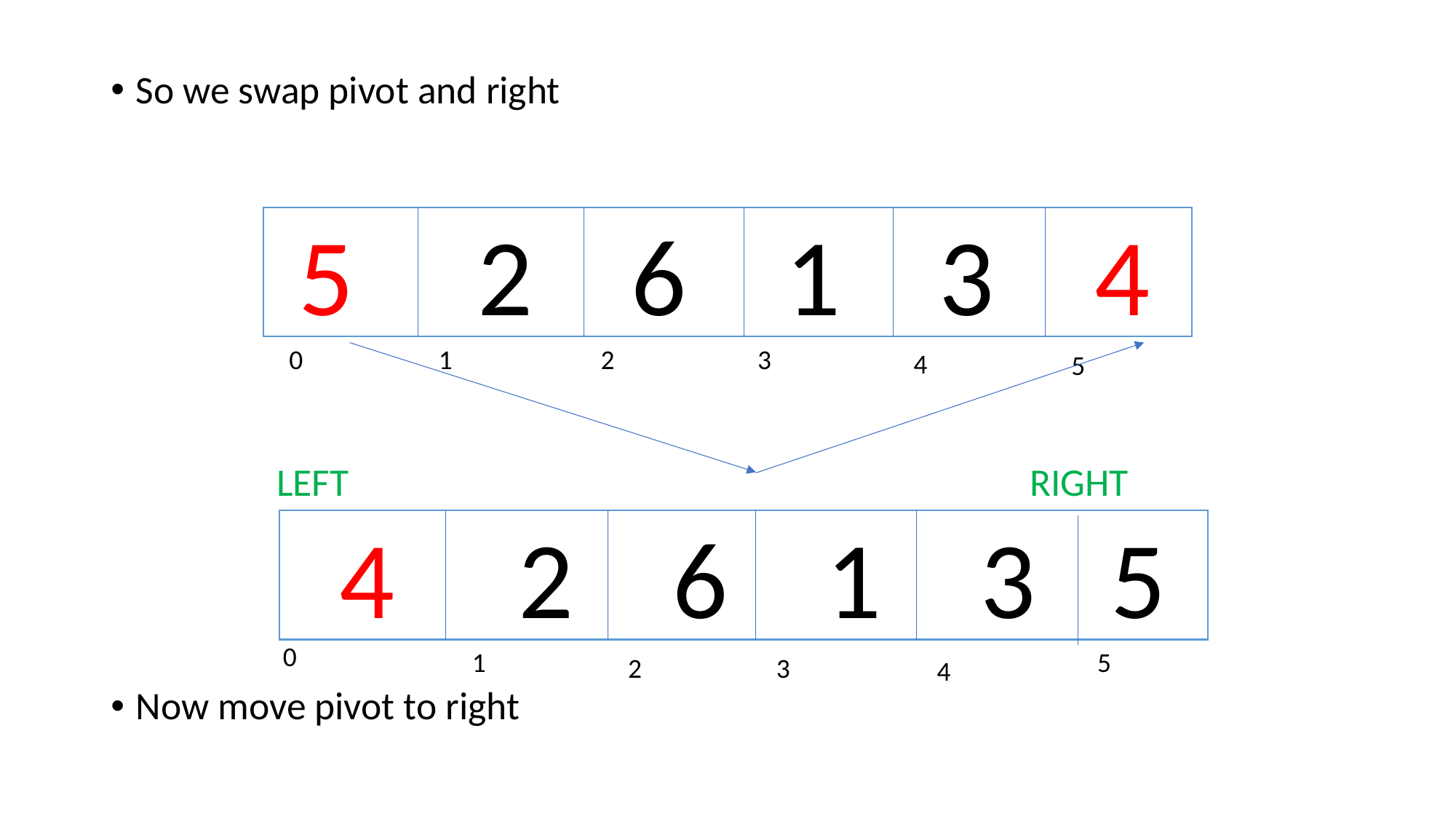

So we swap pivot and right

                   LEFT                                                                              RIGHT

Now move pivot to right

 5     2    6    1    3    4

0
1
2
3
4
5

  4     2    6    1    3   5

0
1
5
2
3
4